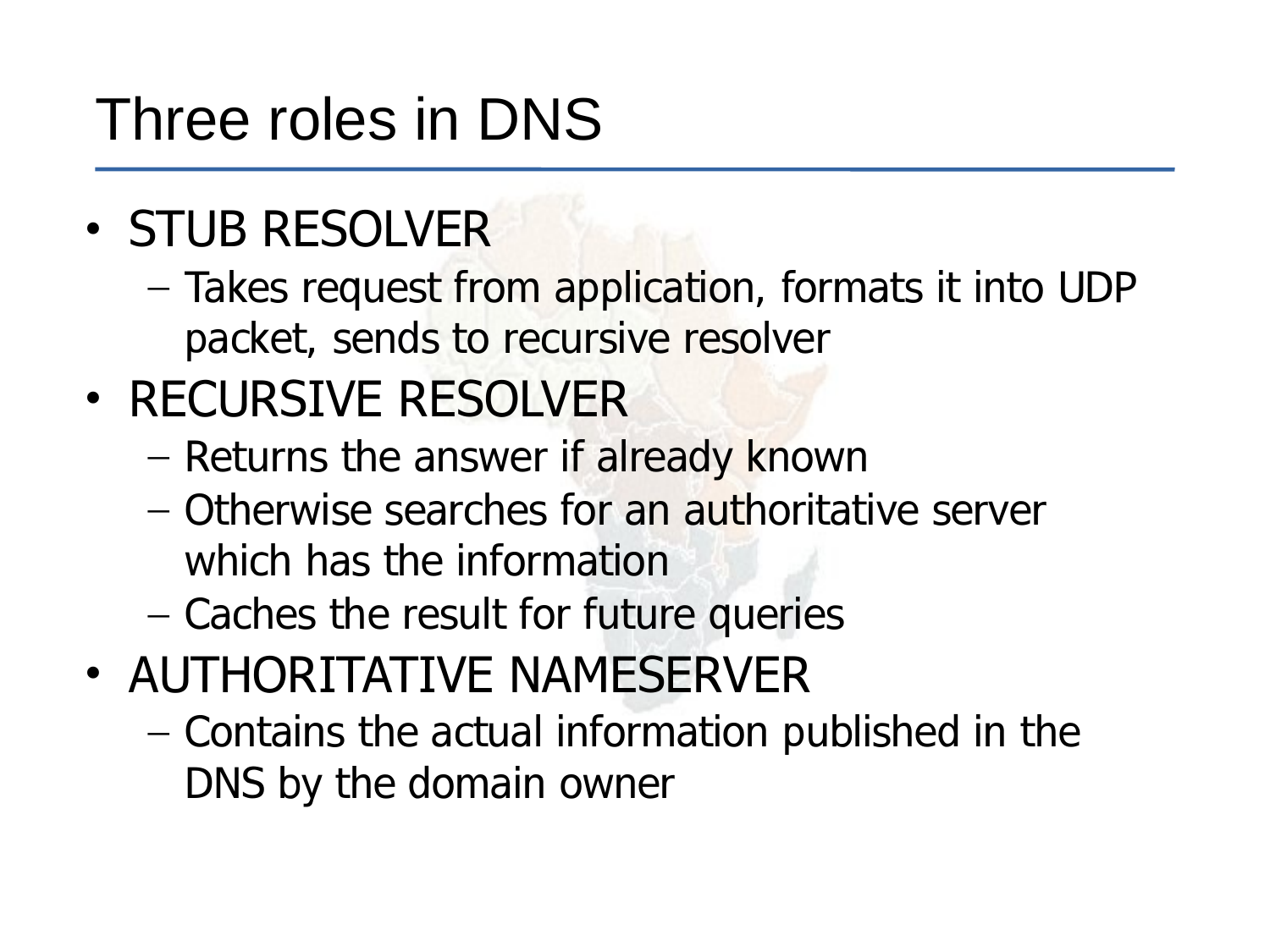

Three roles in DNS
STUB RESOLVER
Takes request from application, formats it into UDP packet, sends to recursive resolver
RECURSIVE RESOLVER
Returns the answer if already known
Otherwise searches for an authoritative server which has the information
Caches the result for future queries
AUTHORITATIVE NAMESERVER
Contains the actual information published in the DNS by the domain owner